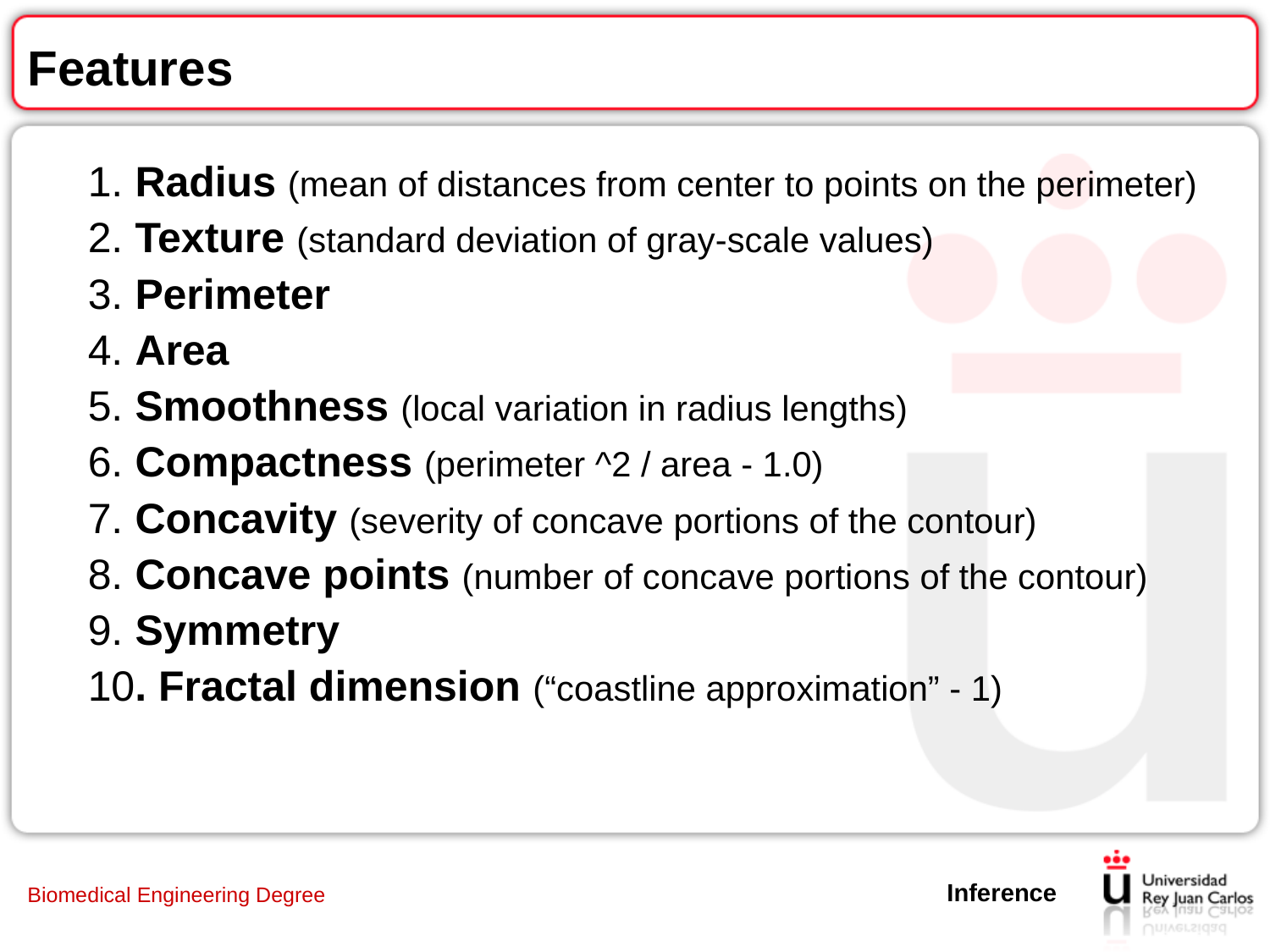

Features
1. Radius (mean of distances from center to points on the perimeter)
2. Texture (standard deviation of gray-scale values)
3. Perimeter
4. Area
5. Smoothness (local variation in radius lengths)
6. Compactness (perimeter ^2 / area - 1.0)
7. Concavity (severity of concave portions of the contour)
8. Concave points (number of concave portions of the contour)
9. Symmetry
10. Fractal dimension (“coastline approximation” - 1)

Inference
Biomedical Engineering Degree